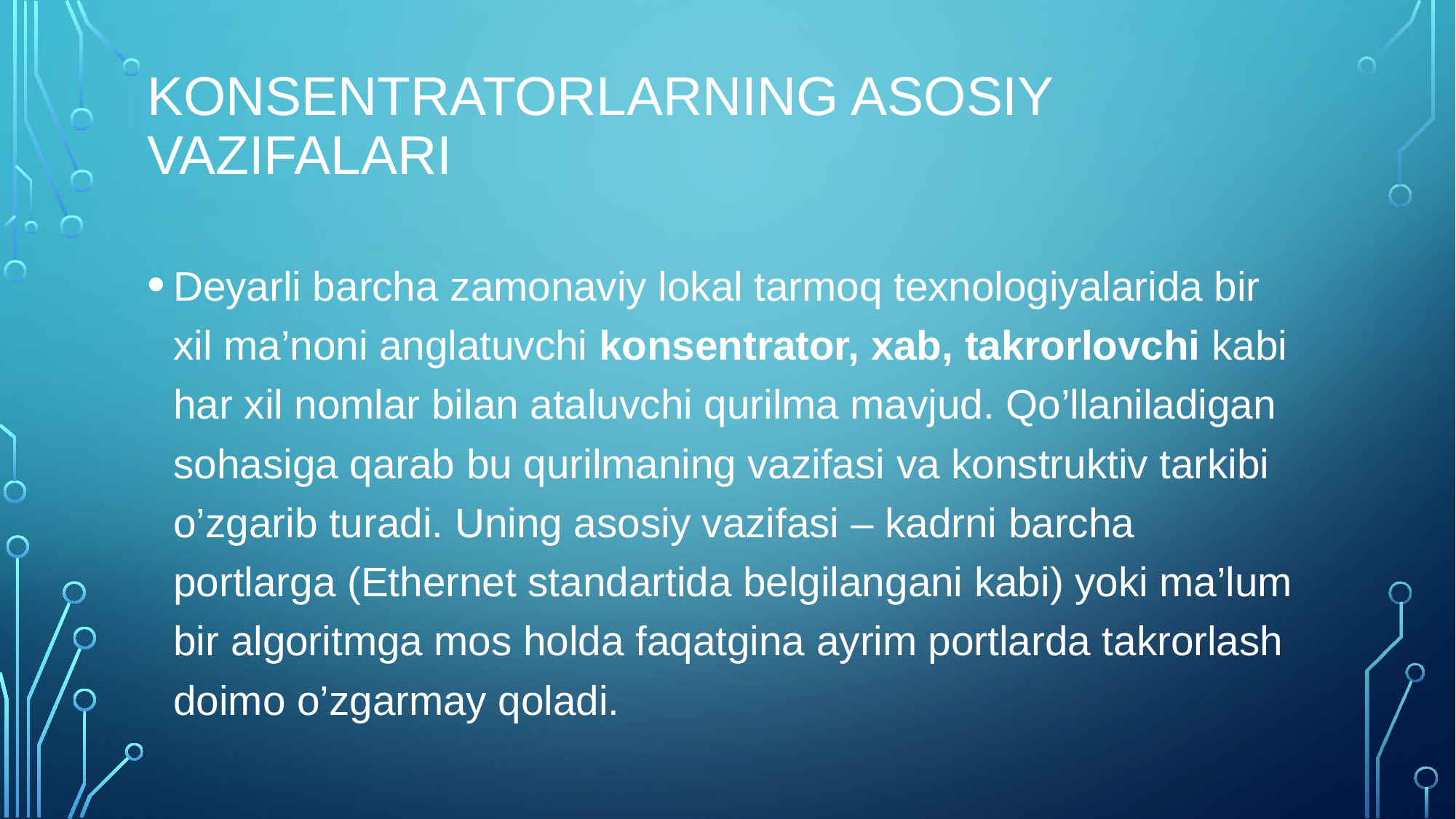

# Konsentratorlarning asosiy vazifalari
Deyarli barcha zamonaviy lokal tarmoq texnologiyalarida bir xil ma’noni anglatuvchi konsentrator, xab, takrorlovchi kabi har xil nomlar bilan ataluvchi qurilma mavjud. Qo’llaniladigan sohasiga qarab bu qurilmaning vazifasi va konstruktiv tarkibi o’zgarib turadi. Uning asosiy vazifasi – kadrni barcha portlarga (Ethernet standartida belgilangani kabi) yoki ma’lum bir algoritmga mos holda faqatgina ayrim portlarda takrorlash doimo o’zgarmay qoladi.